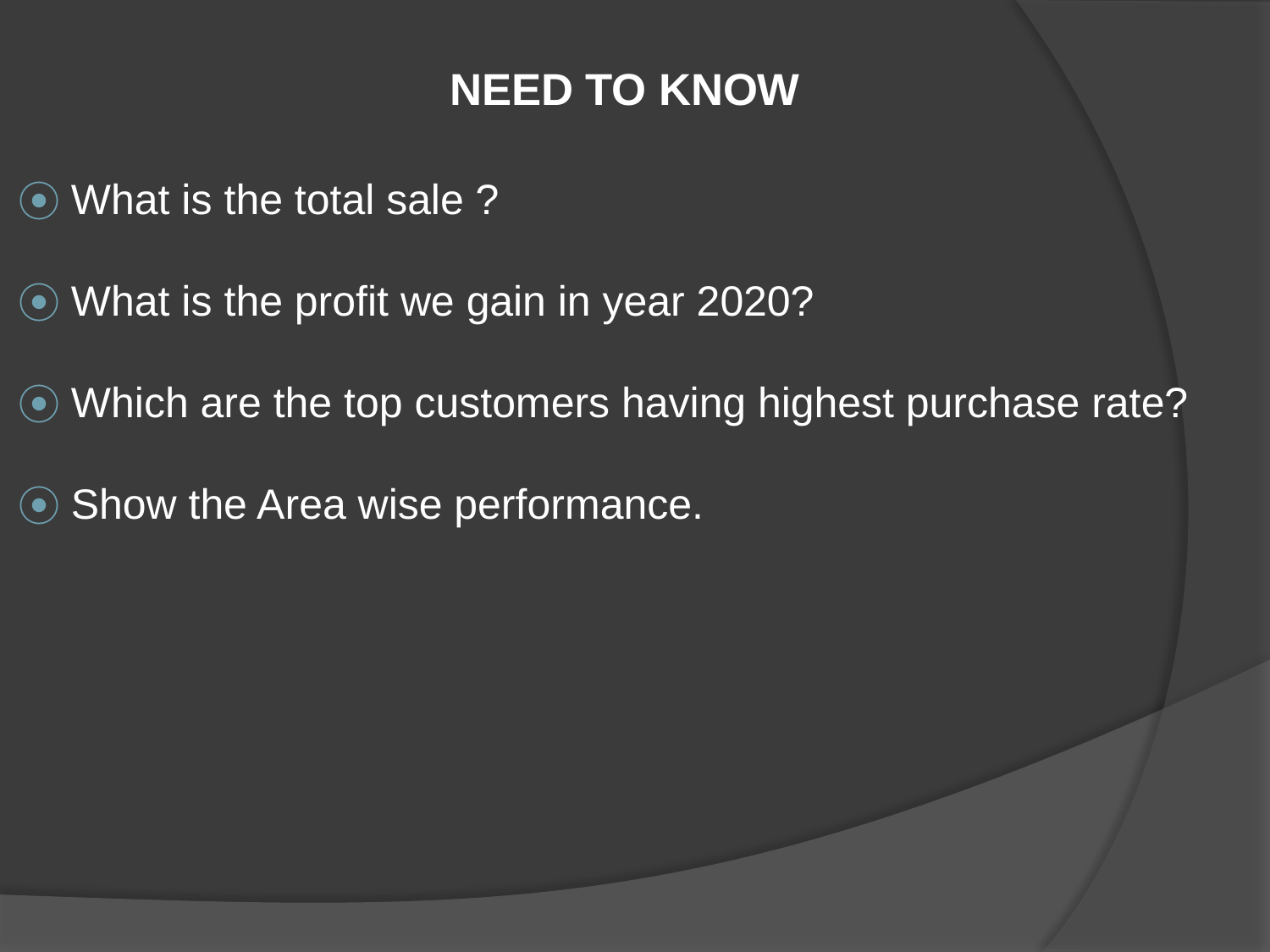

# NEED TO KNOW
What is the total sale ?

What is the profit we gain in year 2020?

Which are the top customers having highest purchase rate?

Show the Area wise performance.